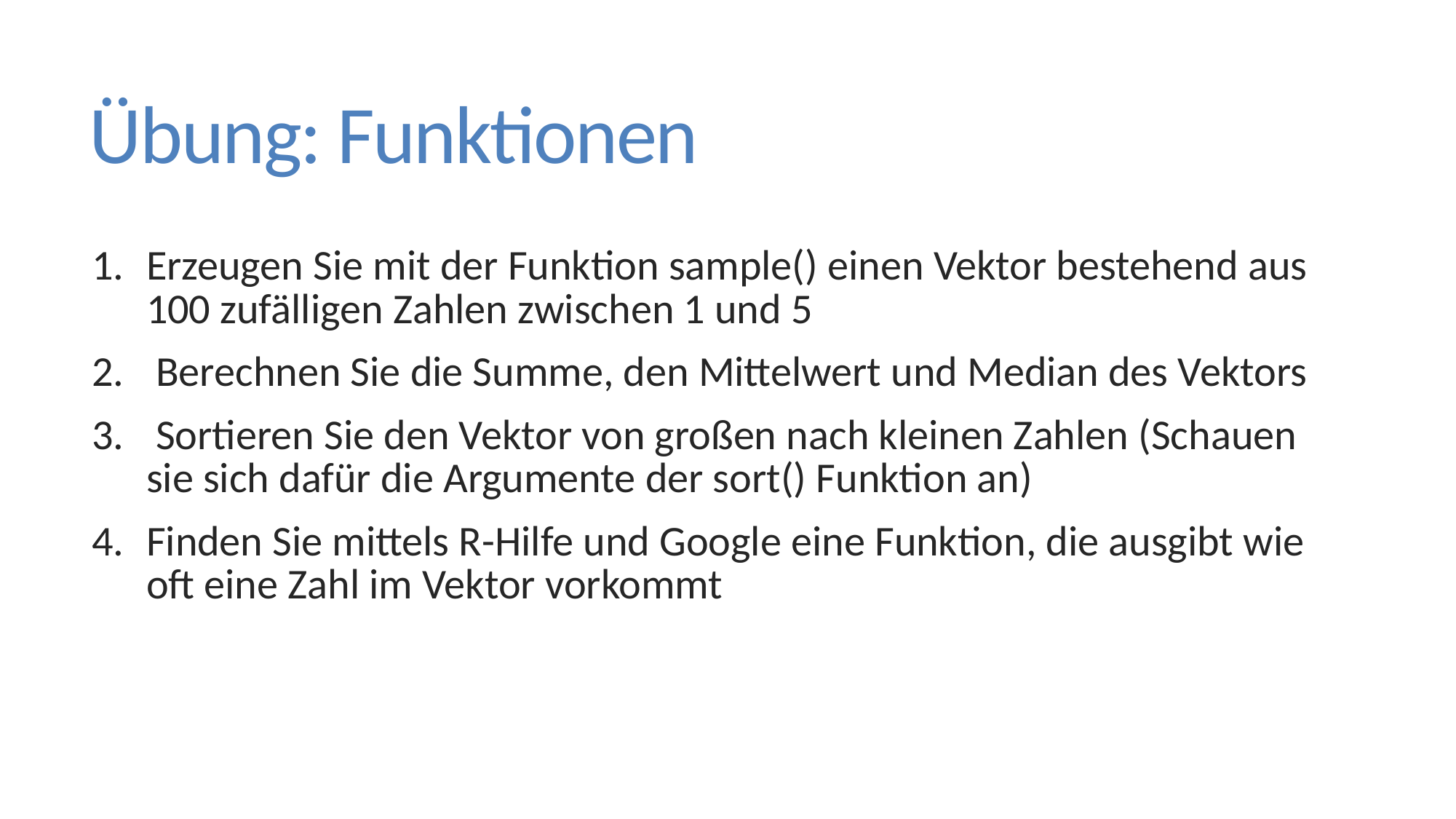

# Übung: Funktionen
Erzeugen Sie mit der Funktion sample() einen Vektor bestehend aus 100 zufälligen Zahlen zwischen 1 und 5
 Berechnen Sie die Summe, den Mittelwert und Median des Vektors
 Sortieren Sie den Vektor von großen nach kleinen Zahlen (Schauen sie sich dafür die Argumente der sort() Funktion an)
Finden Sie mittels R-Hilfe und Google eine Funktion, die ausgibt wie oft eine Zahl im Vektor vorkommt